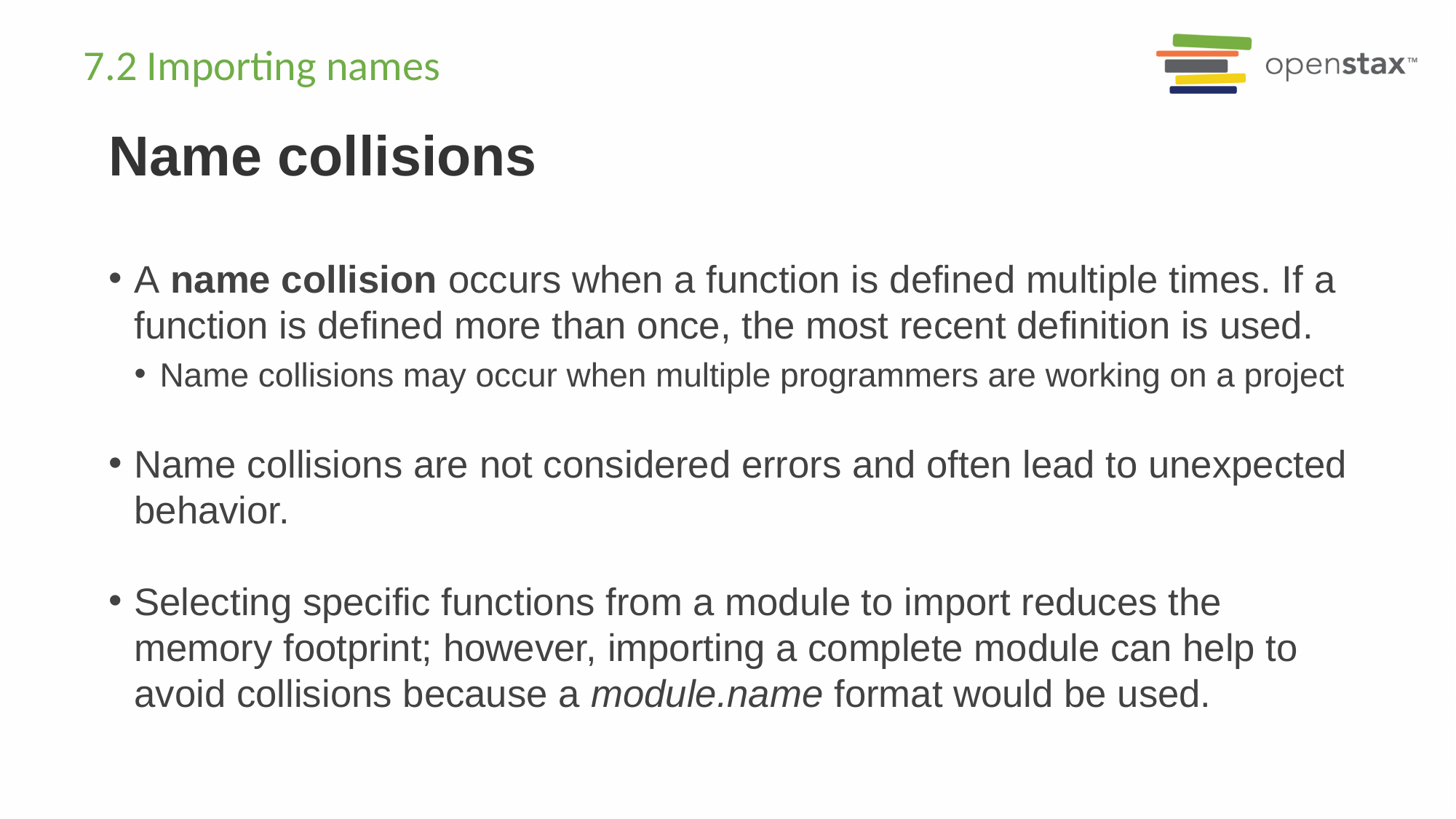

# 7.2 Importing names
Name collisions

A name collision occurs when a function is defined multiple times. If a function is defined more than once, the most recent definition is used.
Name collisions may occur when multiple programmers are working on a project

Name collisions are not considered errors and often lead to unexpected behavior.

Selecting specific functions from a module to import reduces the memory footprint; however, importing a complete module can help to avoid collisions because a module.name format would be used.